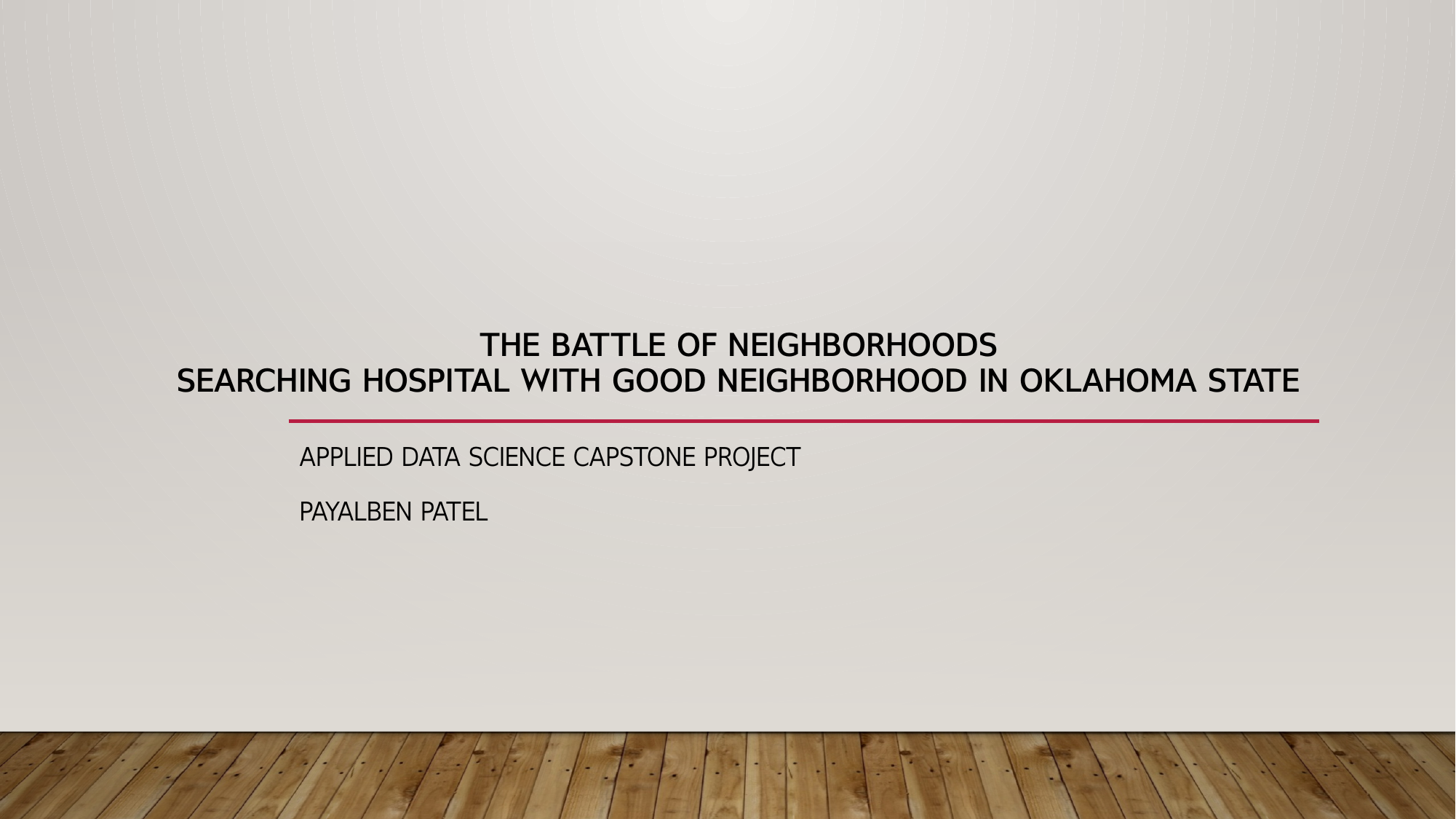

# The Battle of Neighborhoods Searching hospital with good neighborhood in Oklahoma state
Applied data science capstone project
Payalben patel